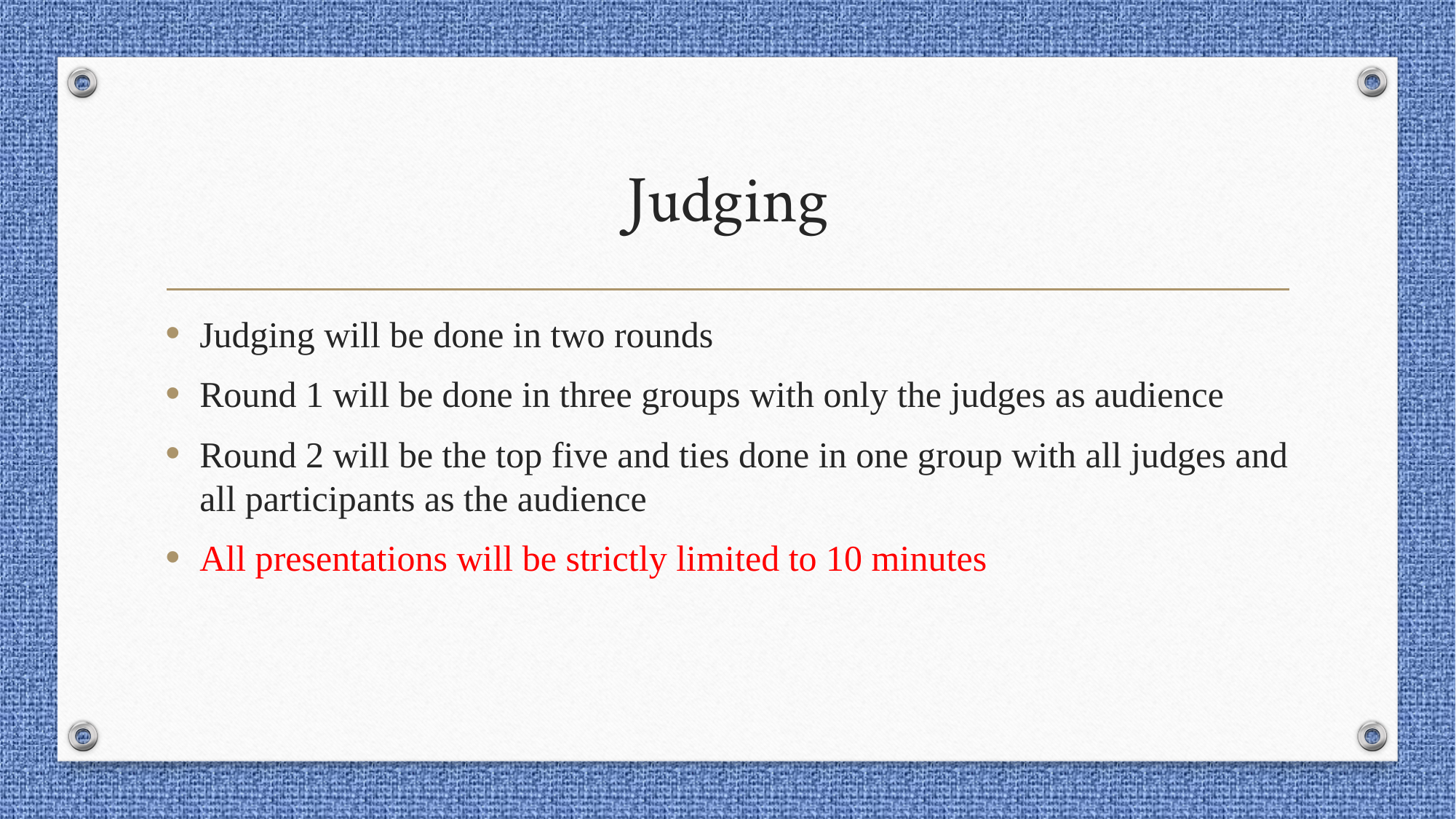

# Judging
Judging will be done in two rounds
Round 1 will be done in three groups with only the judges as audience
Round 2 will be the top five and ties done in one group with all judges and all participants as the audience
All presentations will be strictly limited to 10 minutes